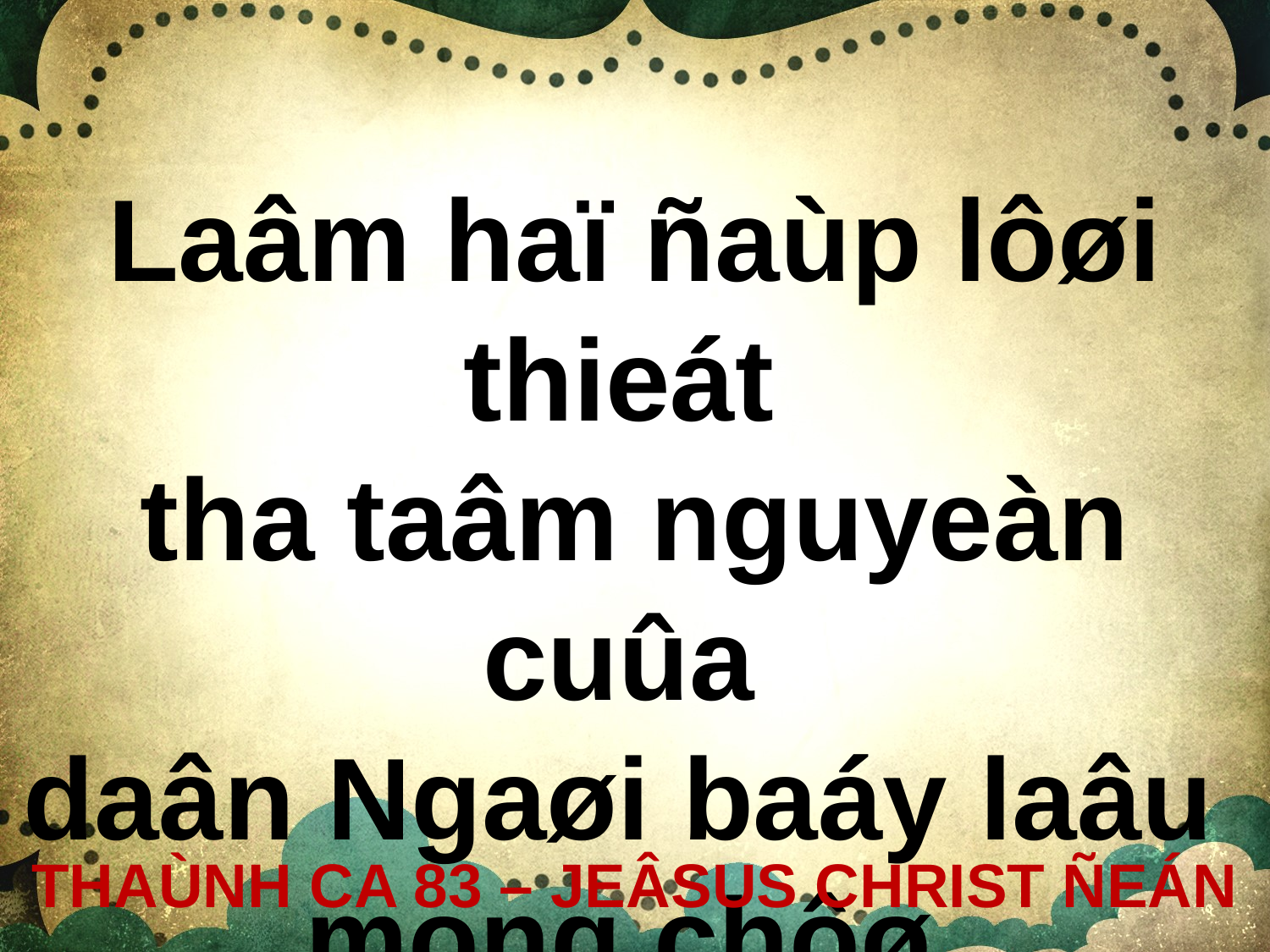

Laâm haï ñaùp lôøi thieát
tha taâm nguyeàn cuûa
daân Ngaøi baáy laâu
mong chôø.
THAÙNH CA 83 – JEÂSUS CHRIST ÑEÁN